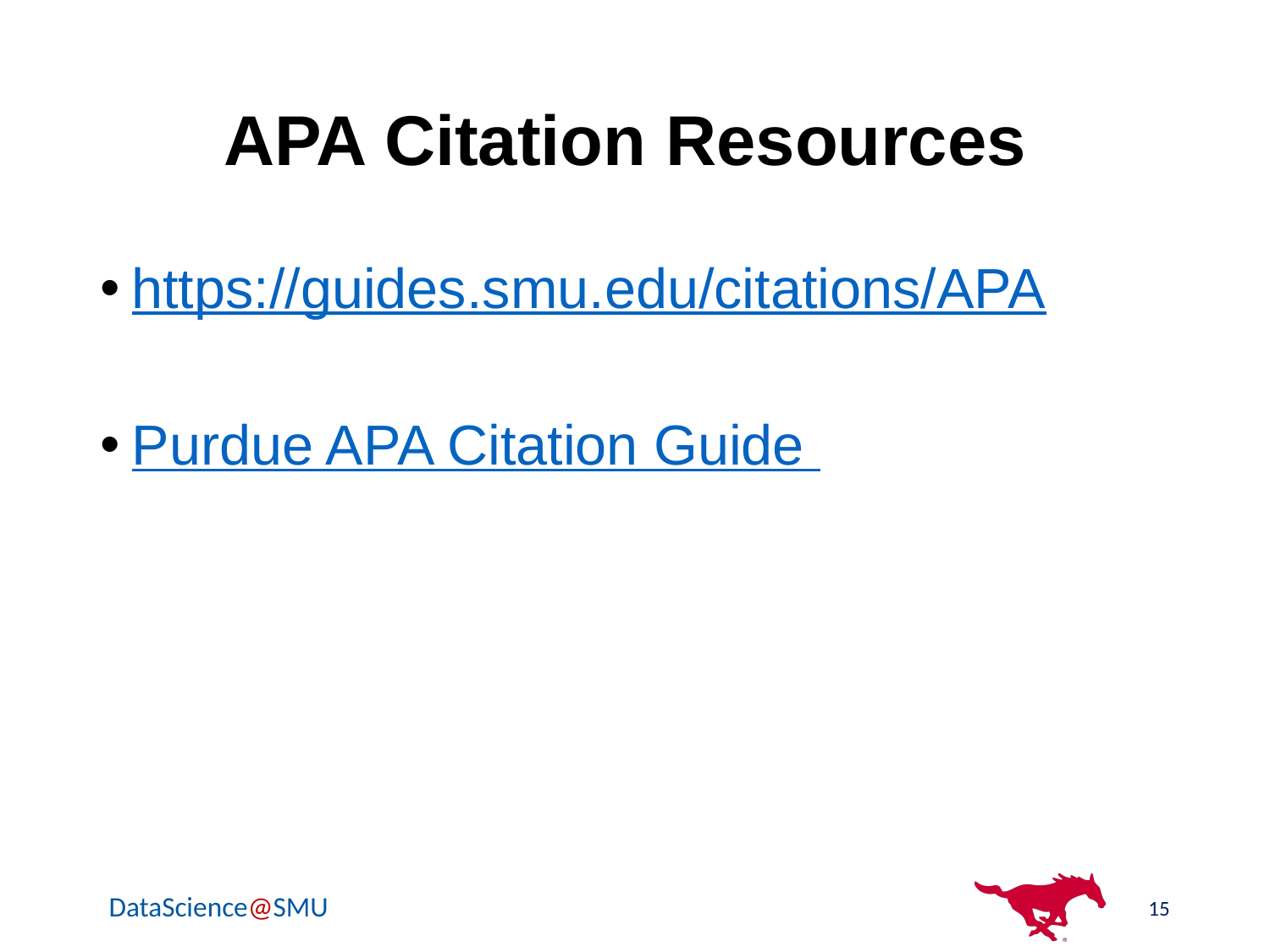

# APA Citation Resources
https://guides.smu.edu/citations/APA

Purdue APA Citation Guide

15